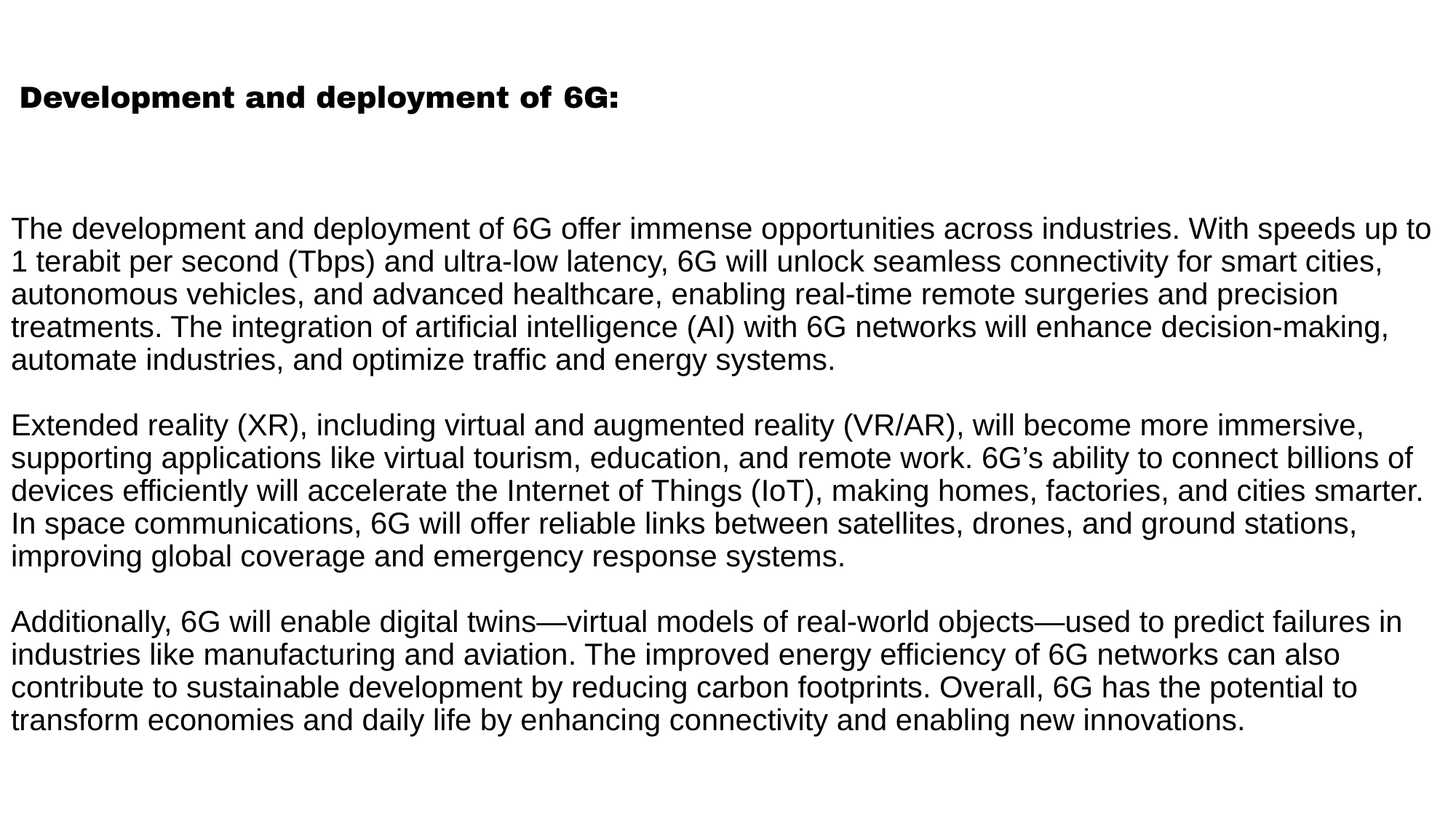

# Development and deployment of 6G: The development and deployment of 6G offer immense opportunities across industries. With speeds up to 1 terabit per second (Tbps) and ultra-low latency, 6G will unlock seamless connectivity for smart cities, autonomous vehicles, and advanced healthcare, enabling real-time remote surgeries and precision treatments. The integration of artificial intelligence (AI) with 6G networks will enhance decision-making, automate industries, and optimize traffic and energy systems. Extended reality (XR), including virtual and augmented reality (VR/AR), will become more immersive, supporting applications like virtual tourism, education, and remote work. 6G’s ability to connect billions of devices efficiently will accelerate the Internet of Things (IoT), making homes, factories, and cities smarter. In space communications, 6G will offer reliable links between satellites, drones, and ground stations, improving global coverage and emergency response systems. Additionally, 6G will enable digital twins—virtual models of real-world objects—used to predict failures in industries like manufacturing and aviation. The improved energy efficiency of 6G networks can also contribute to sustainable development by reducing carbon footprints. Overall, 6G has the potential to transform economies and daily life by enhancing connectivity and enabling new innovations.